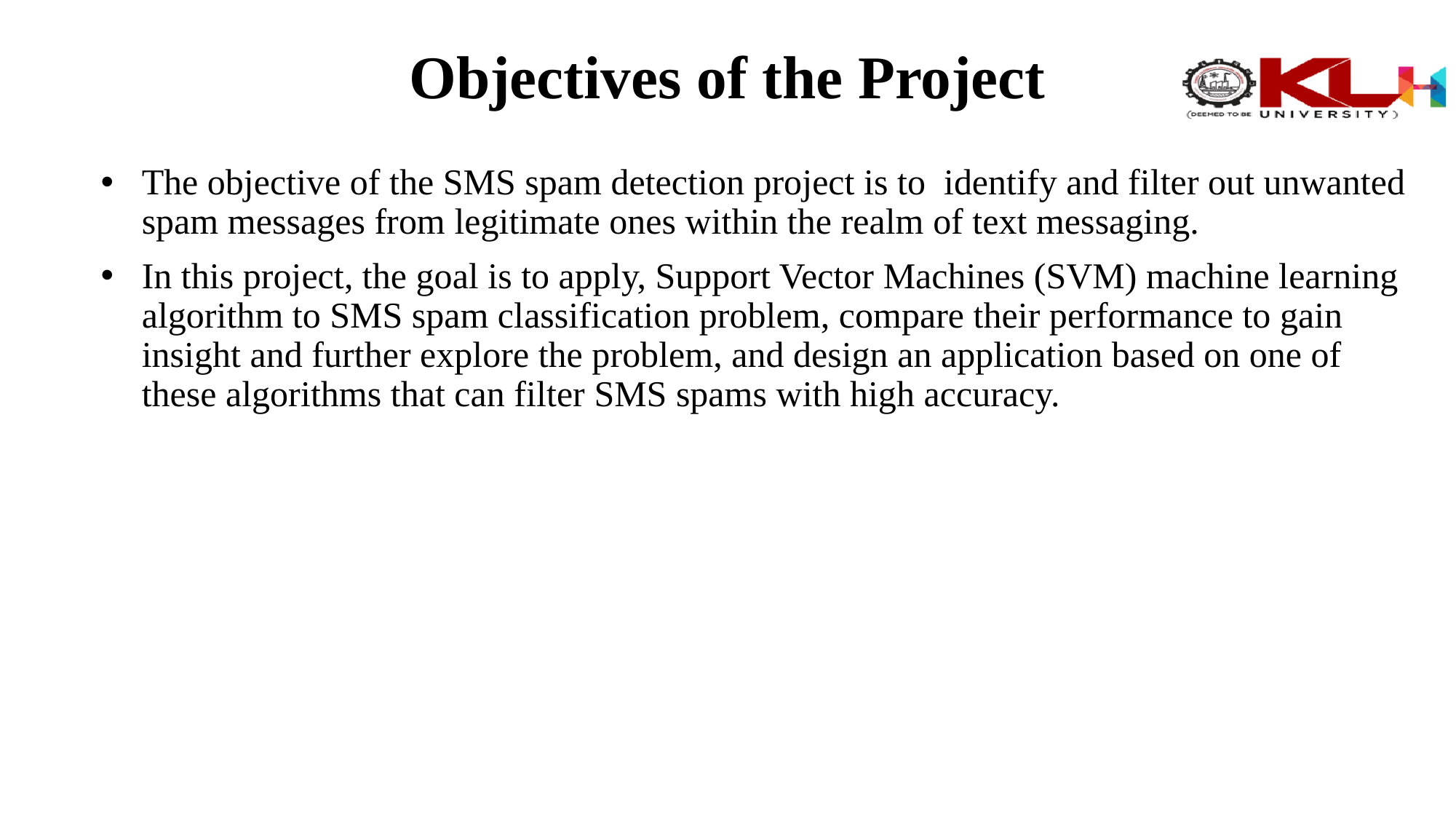

# Objectives of the Project
The objective of the SMS spam detection project is to  identify and filter out unwanted spam messages from legitimate ones within the realm of text messaging.
In this project, the goal is to apply, Support Vector Machines (SVM) machine learning algorithm to SMS spam classification problem, compare their performance to gain insight and further explore the problem, and design an application based on one of these algorithms that can filter SMS spams with high accuracy.